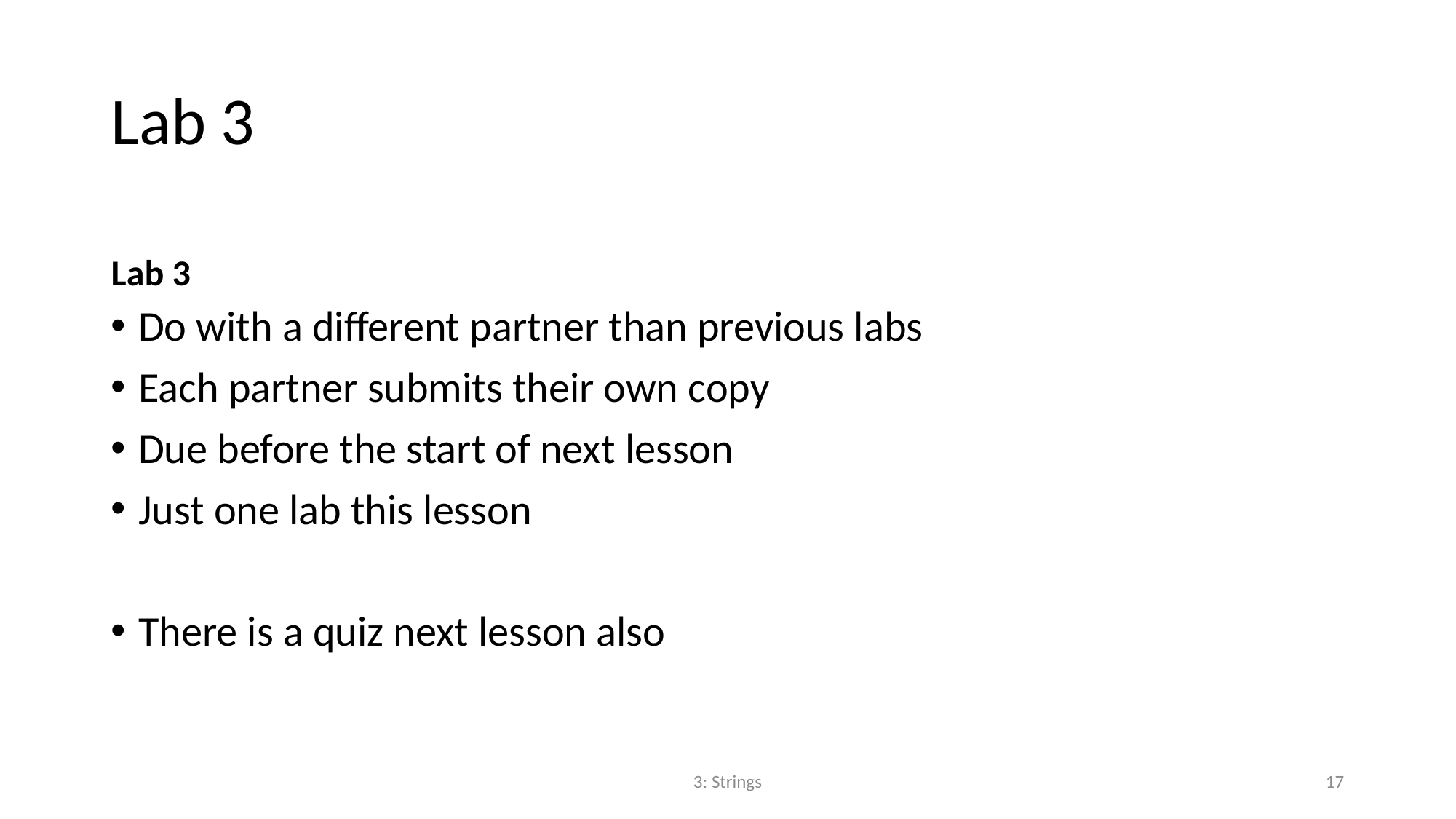

# Lab 3
Lab 3
Do with a different partner than previous labs
Each partner submits their own copy
Due before the start of next lesson
Just one lab this lesson

There is a quiz next lesson also

3: Strings
17